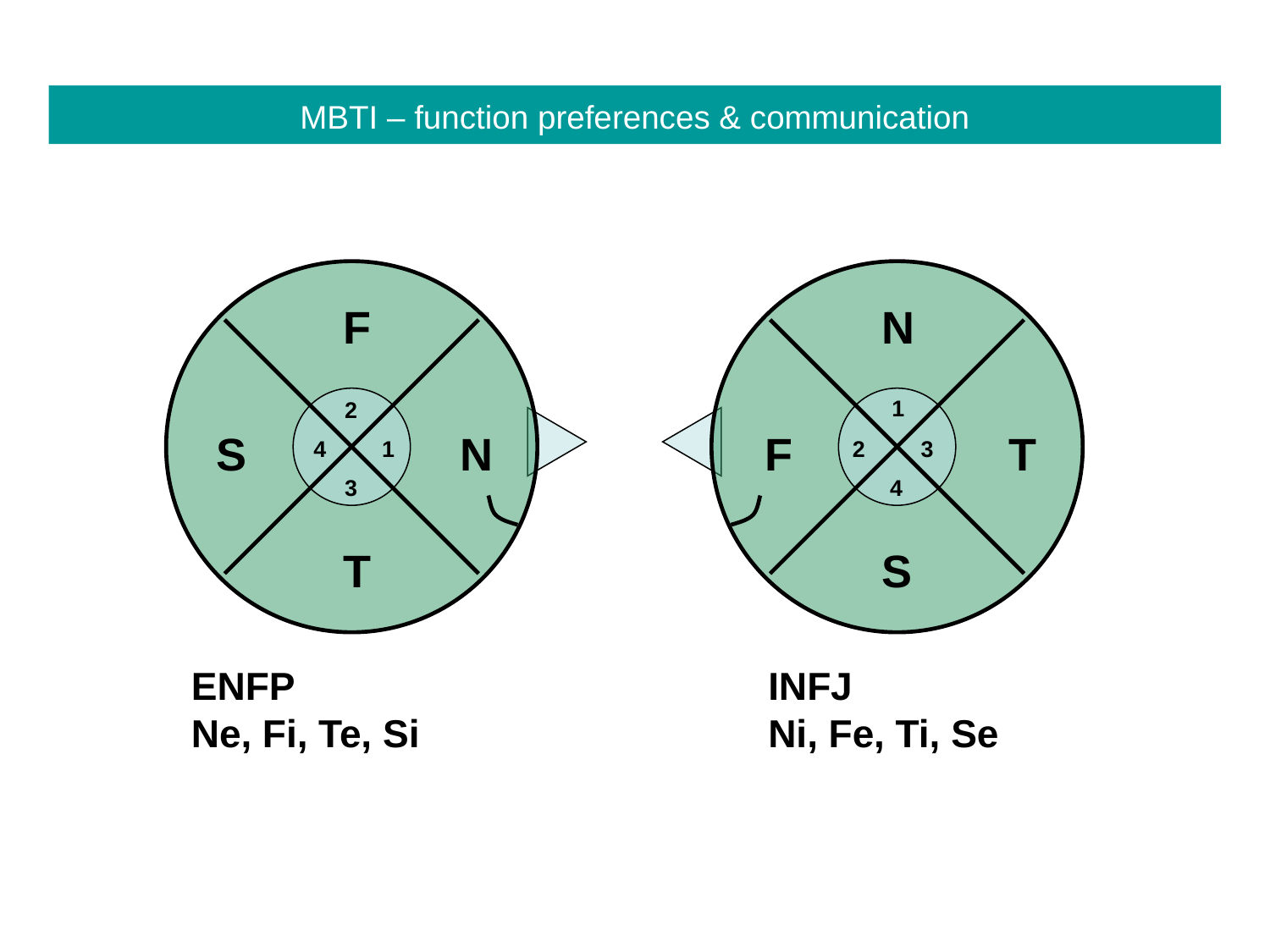

MBTI – function preferences & communication

F

2

S
N
4
1
3

T

N

T
F
3
2
4

S
1
ENFP
Ne, Fi, Te, Si
INFJ
Ni, Fe, Ti, Se